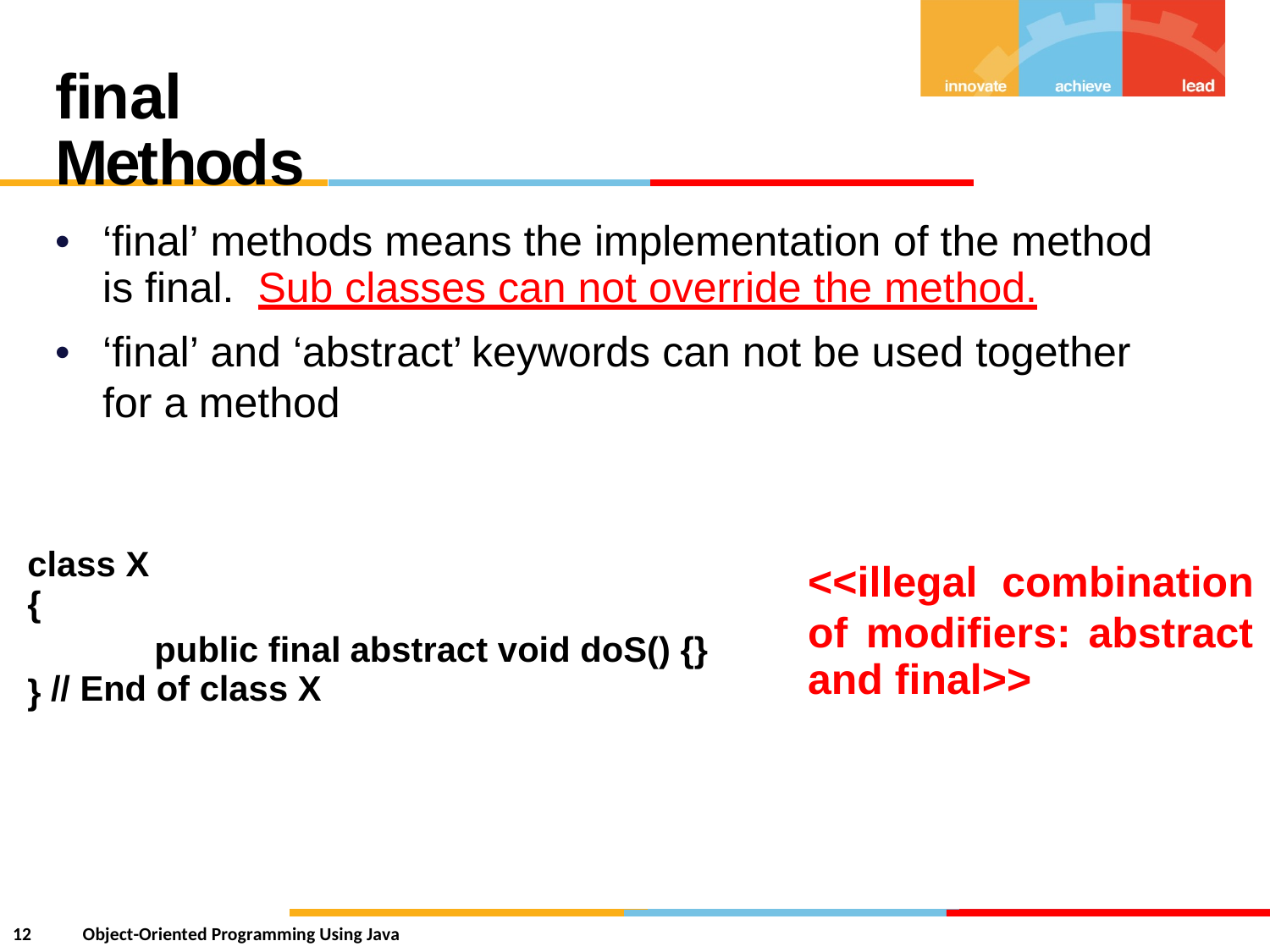

final Methods

•
‘final’ methods means the implementation of the method
is final.  Sub classes can not override the method.

•
‘final’ and ‘abstract’
keywords
can
not be used together
for
a
method
class X
{
<<illegal
combination
of modifiers:
and final>>
abstract
public final
// End of class X
abstract void doS() {}
}

12
Object-Oriented Programming Using Java